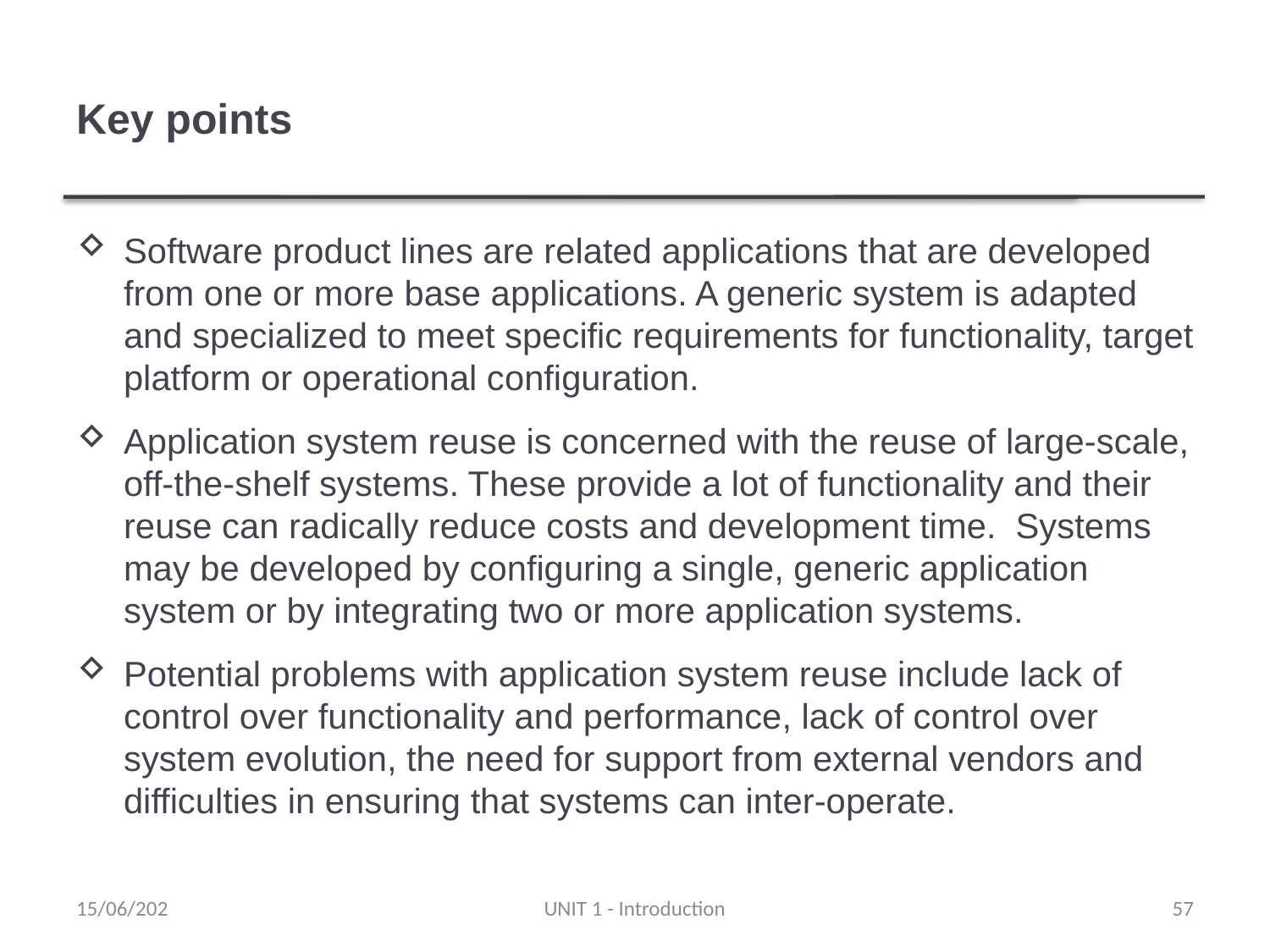

# Key points
Software product lines are related applications that are developed from one or more base applications. A generic system is adapted and specialized to meet specific requirements for functionality, target platform or operational configuration.
Application system reuse is concerned with the reuse of large-scale, off-the-shelf systems. These provide a lot of functionality and their reuse can radically reduce costs and development time.  Systems may be developed by configuring a single, generic application system or by integrating two or more application systems.
Potential problems with application system reuse include lack of control over functionality and performance, lack of control over system evolution, the need for support from external vendors and difficulties in ensuring that systems can inter-operate.
15/06/202
UNIT 1 - Introduction
57